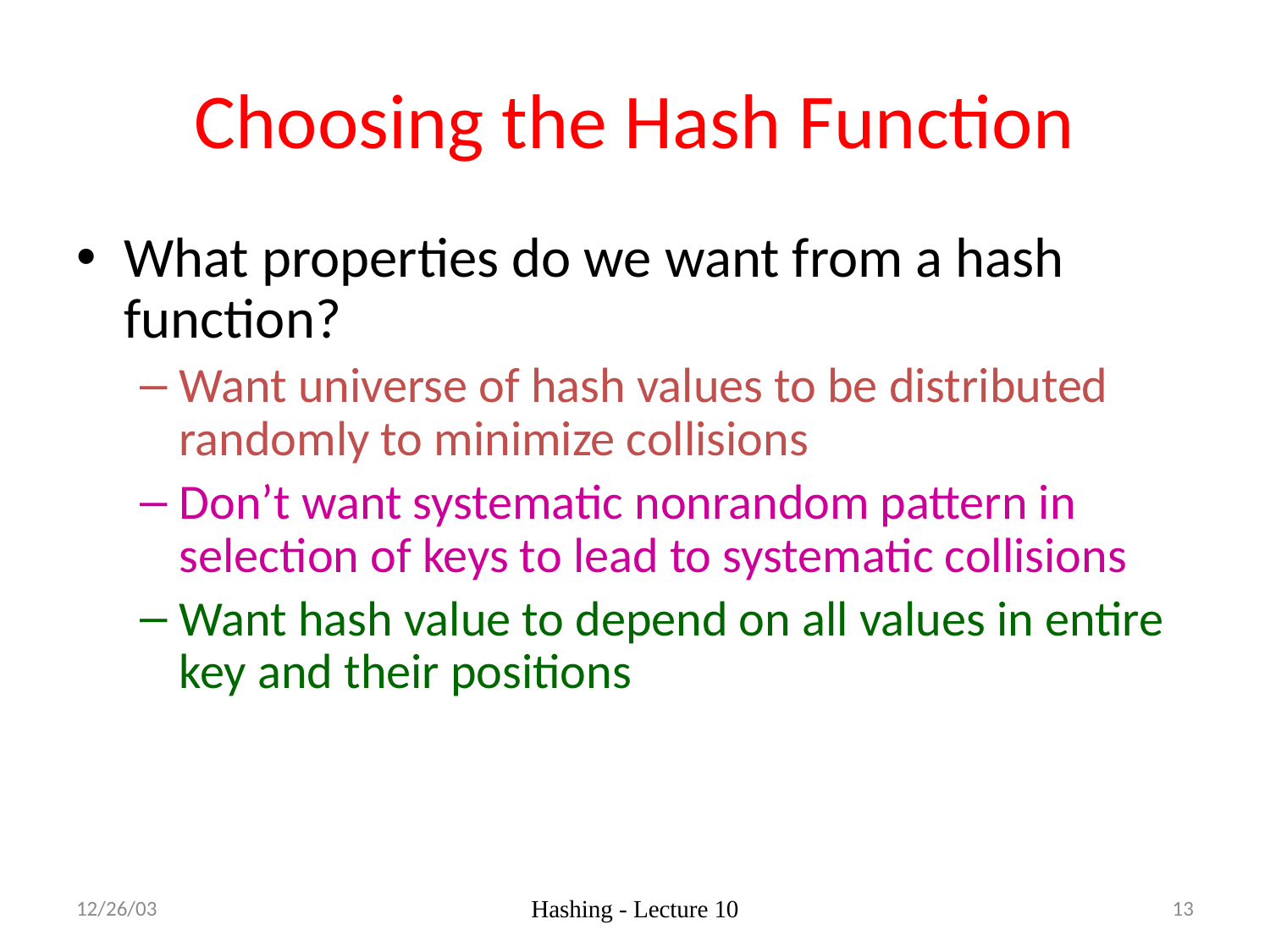

# Choosing the Hash Function
What properties do we want from a hash function?
Want universe of hash values to be distributed randomly to minimize collisions
Don’t want systematic nonrandom pattern in selection of keys to lead to systematic collisions
Want hash value to depend on all values in entire key and their positions
12/26/03
Hashing - Lecture 10
13